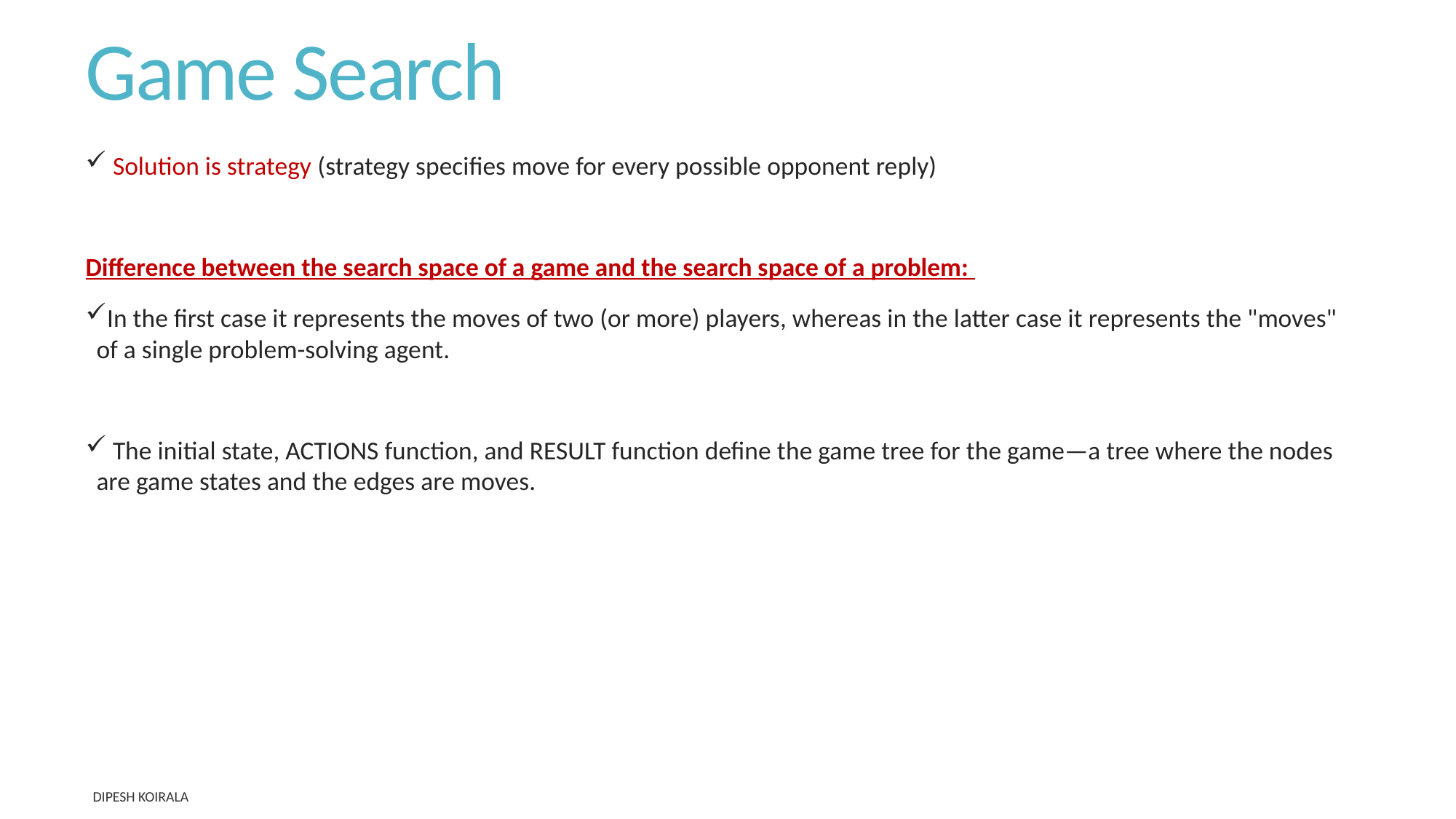

# Game Search
 Solution is strategy (strategy specifies move for every possible opponent reply)

Difference between the search space of a game and the search space of a problem:
In the first case it represents the moves of two (or more) players, whereas in the latter case it represents the "moves" of a single problem-solving agent.

 The initial state, ACTIONS function, and RESULT function define the game tree for the game—a tree where the nodes are game states and the edges are moves.
Dipesh Koirala